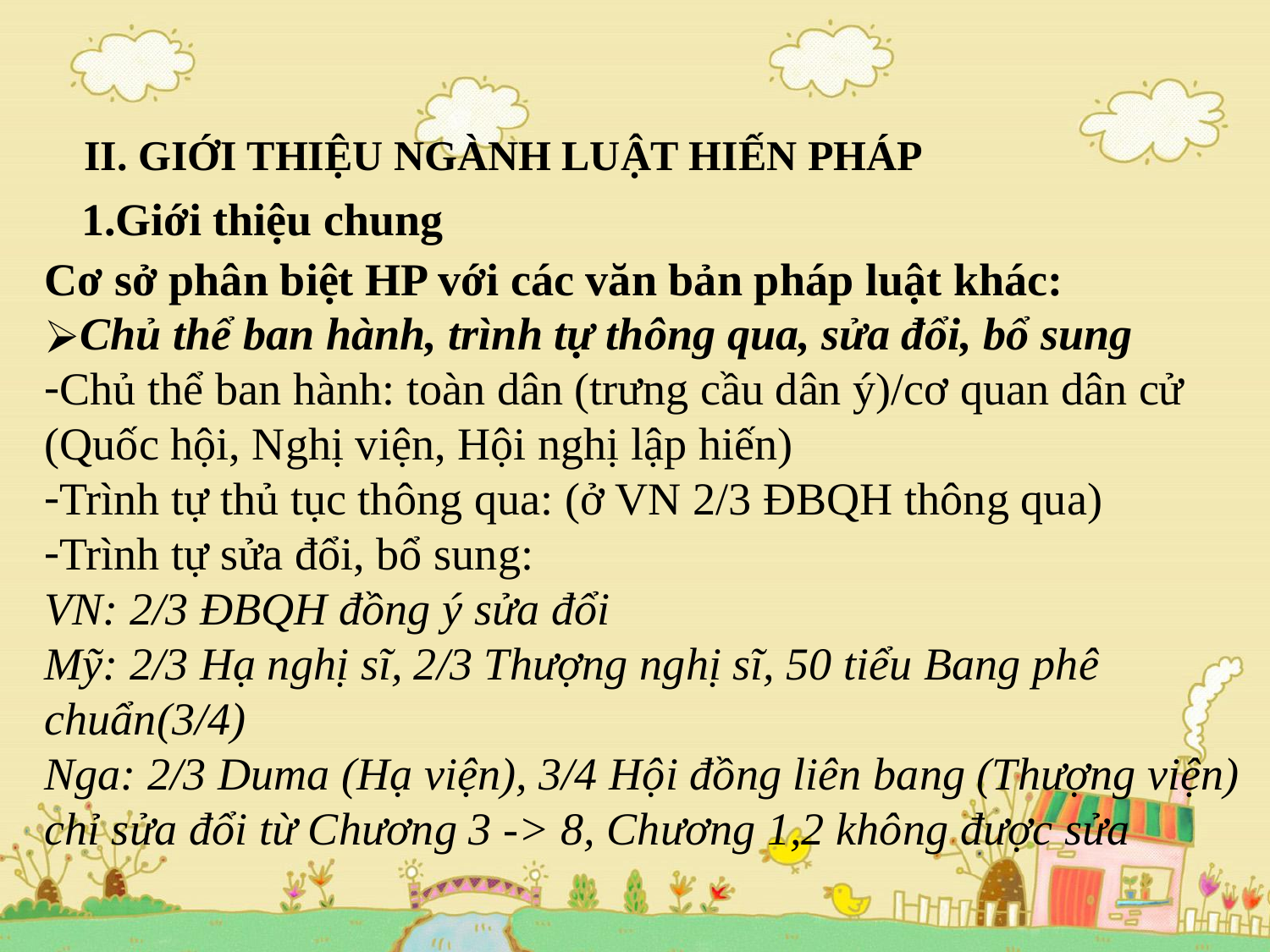

# II. GIỚI THIỆU NGÀNH LUẬT HIẾN PHÁP
Giới thiệu chung

Cơ sở phân biệt HP với các văn bản pháp luật khác:
Chủ thể ban hành, trình tự thông qua, sửa đổi, bổ sung
Chủ thể ban hành: toàn dân (trưng cầu dân ý)/cơ quan dân cử (Quốc hội, Nghị viện, Hội nghị lập hiến)
Trình tự thủ tục thông qua: (ở VN 2/3 ĐBQH thông qua)
Trình tự sửa đổi, bổ sung:
VN: 2/3 ĐBQH đồng ý sửa đổi
Mỹ: 2/3 Hạ nghị sĩ, 2/3 Thượng nghị sĩ, 50 tiểu Bang phê chuẩn(3/4)
Nga: 2/3 Duma (Hạ viện), 3/4 Hội đồng liên bang (Thượng viện) chỉ sửa đổi từ Chương 3 -> 8, Chương 1,2 không được sửa